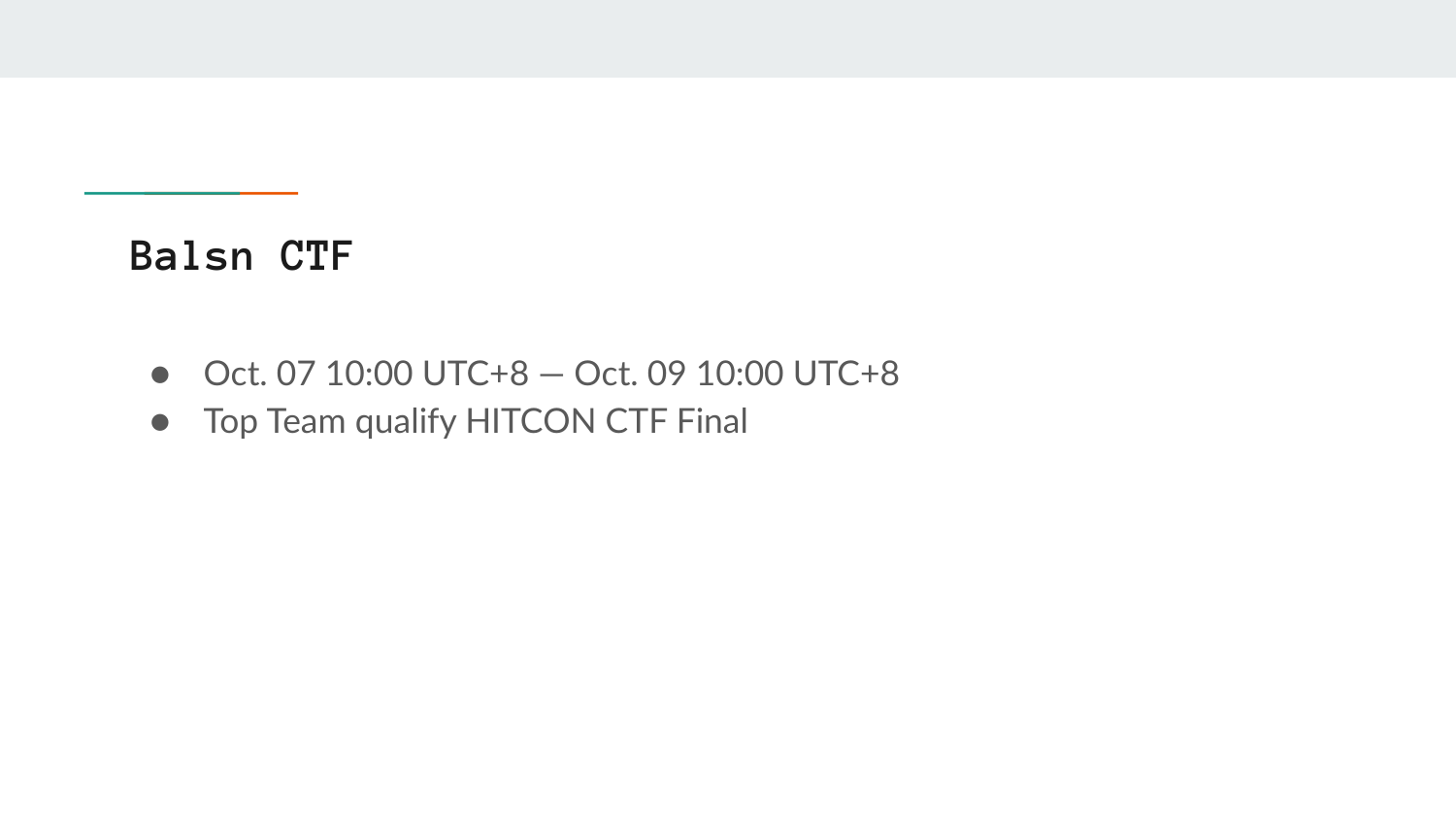

# Balsn CTF
Oct. 07 10:00 UTC+8 — Oct. 09 10:00 UTC+8
Top Team qualify HITCON CTF Final